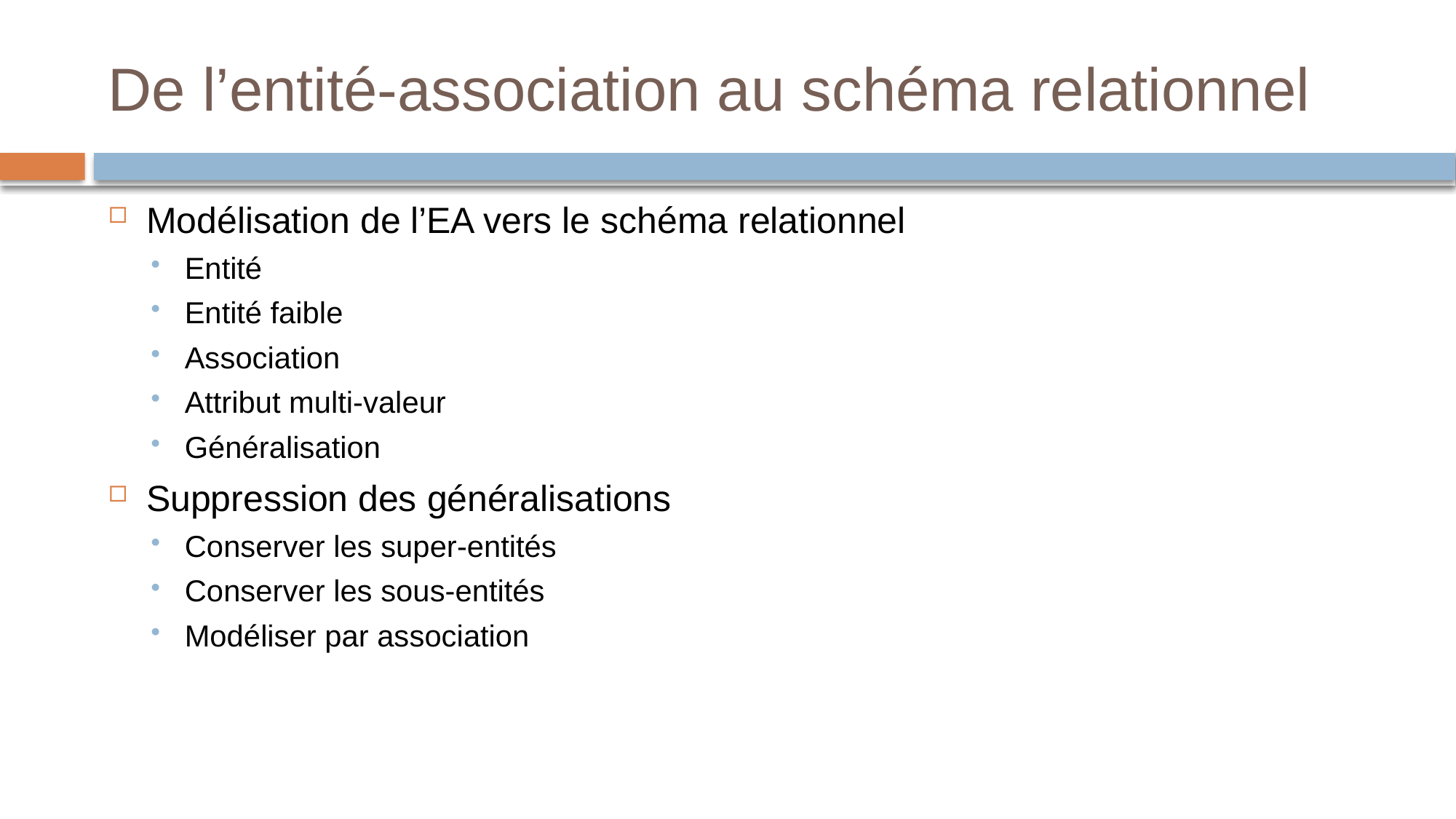

# De l’entité-association au schéma relationnel
Modélisation de l’EA vers le schéma relationnel
Entité
Entité faible
Association
Attribut multi-valeur
Généralisation
Suppression des généralisations
Conserver les super-entités
Conserver les sous-entités
Modéliser par association